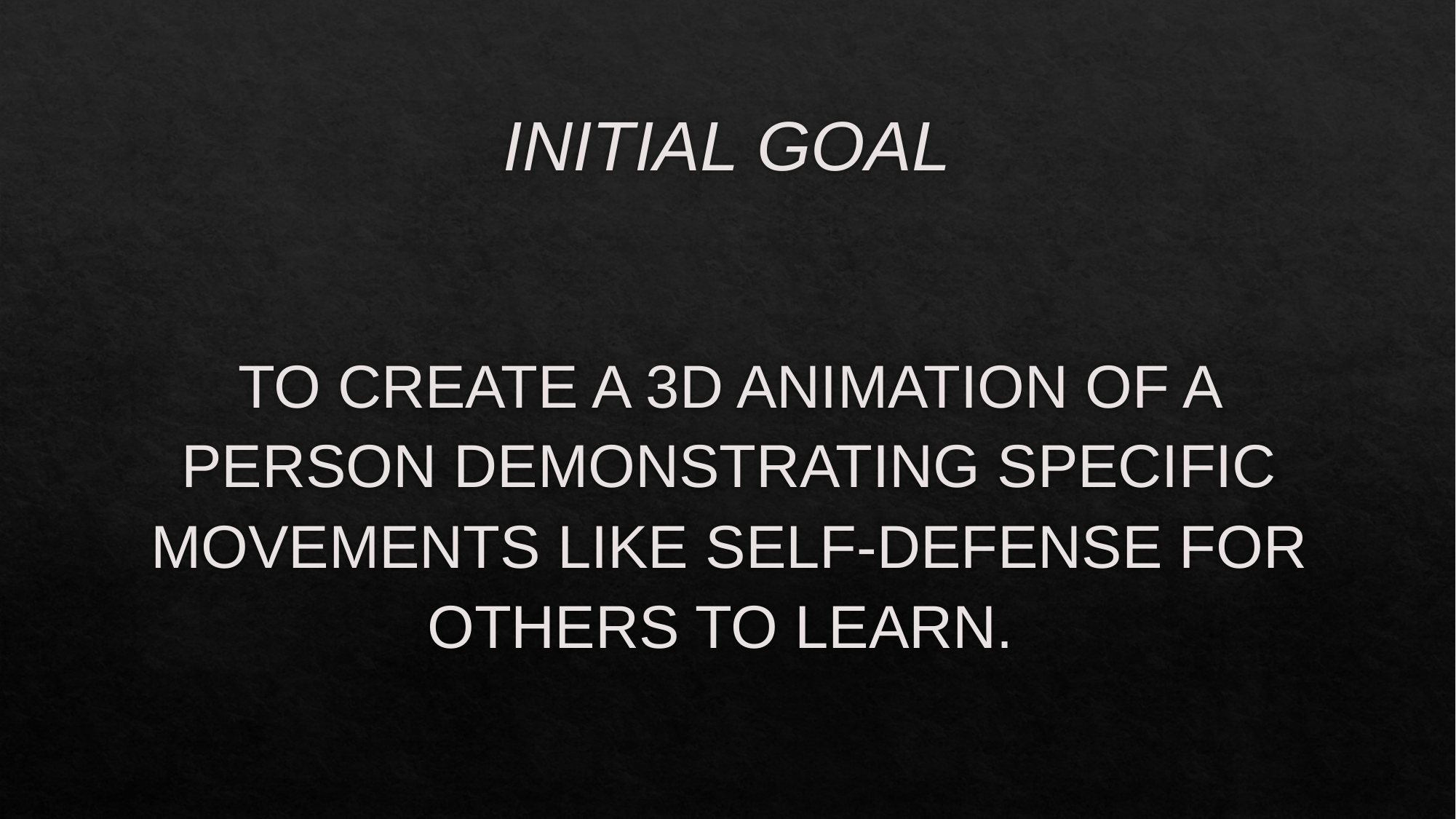

# INITIAL GOAL

TO CREATE A 3D ANIMATION OF A PERSON DEMONSTRATING SPECIFIC MOVEMENTS LIKE SELF-DEFENSE FOR OTHERS TO LEARN.